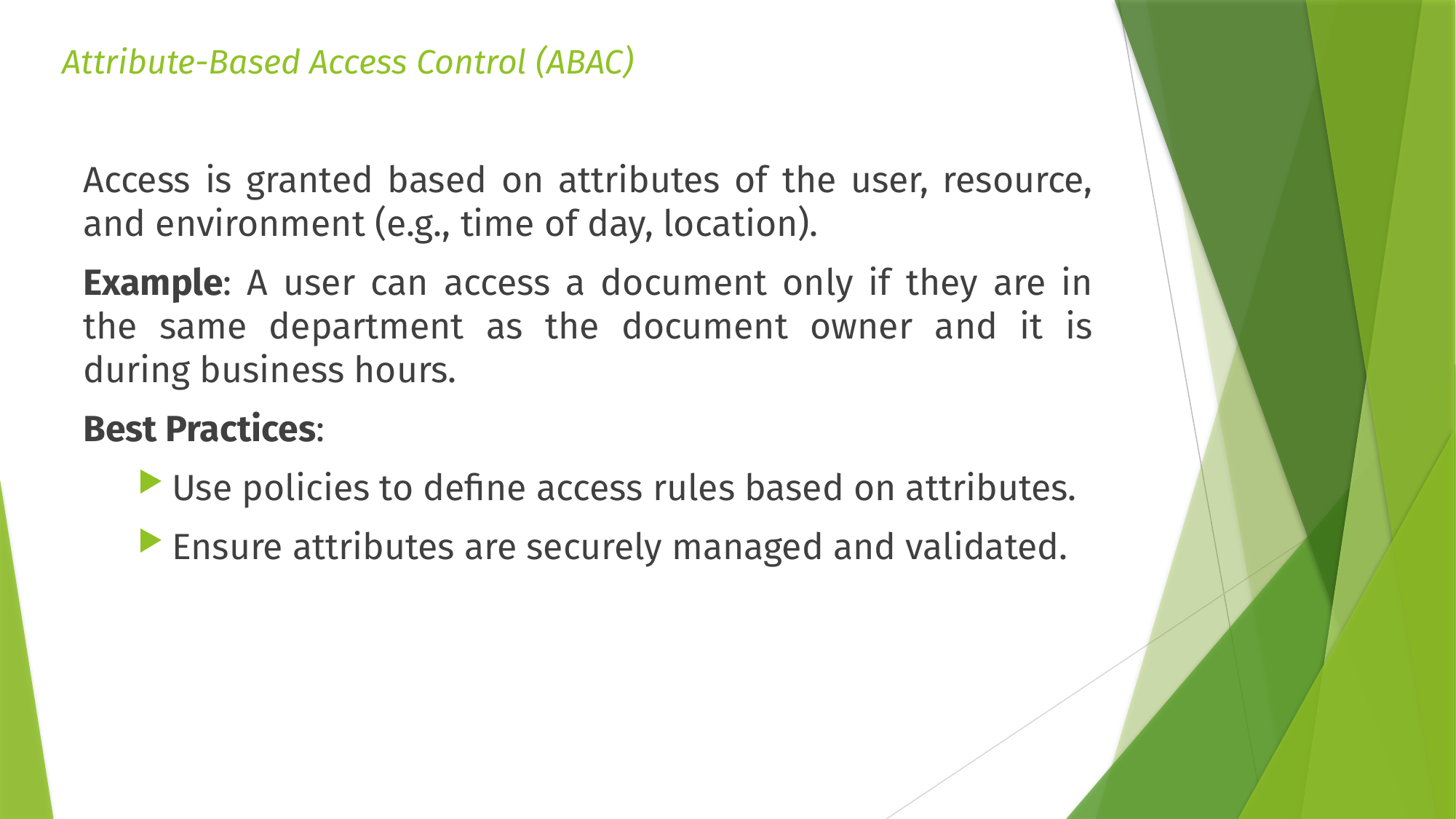

# Attribute-Based Access Control (ABAC)
Access is granted based on attributes of the user, resource, and environment (e.g., time of day, location).
Example: A user can access a document only if they are in the same department as the document owner and it is during business hours.
Best Practices:
Use policies to define access rules based on attributes.
Ensure attributes are securely managed and validated.